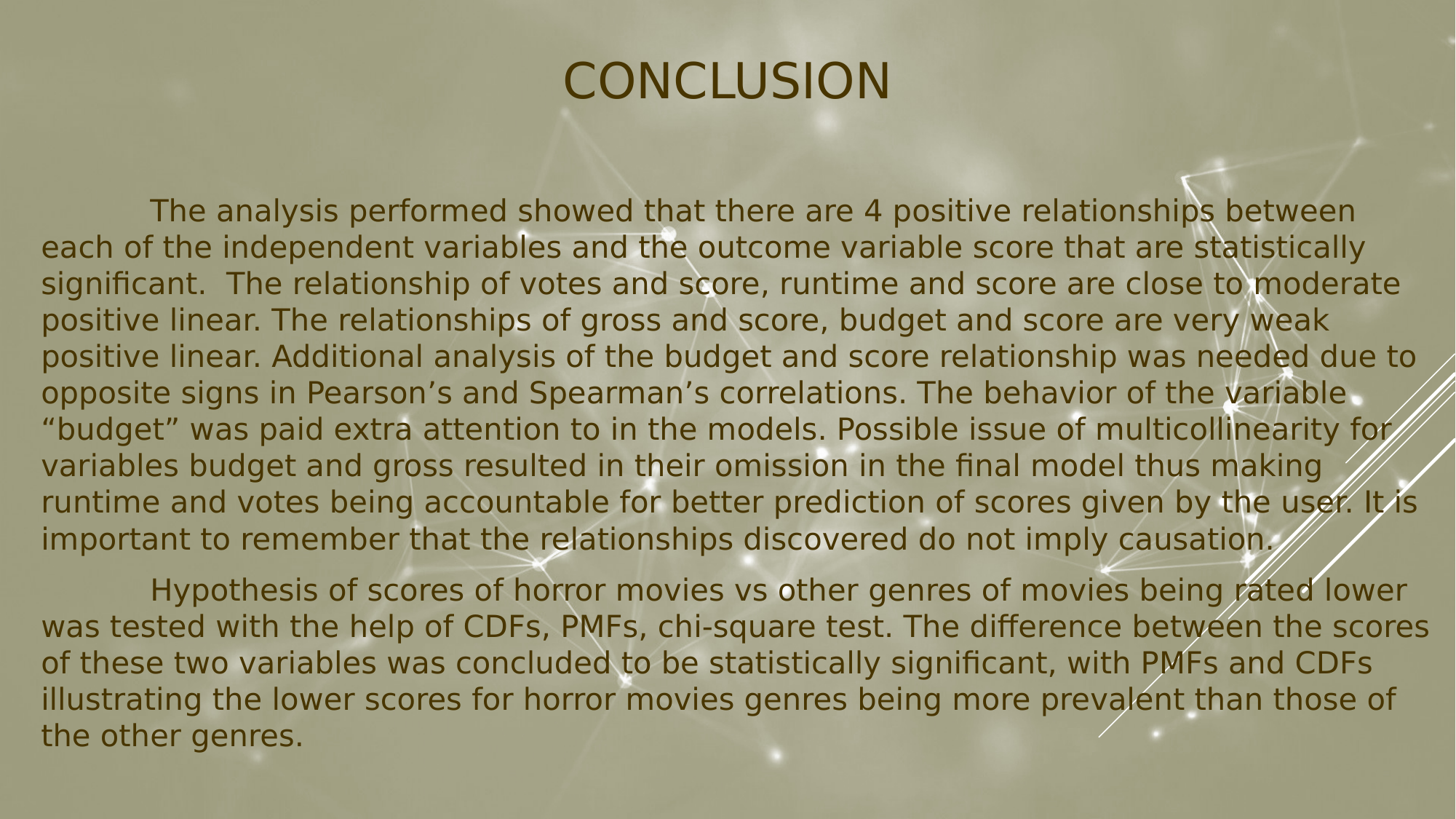

# conclusion
	The analysis performed showed that there are 4 positive relationships between each of the independent variables and the outcome variable score that are statistically significant.  The relationship of votes and score, runtime and score are close to moderate positive linear. The relationships of gross and score, budget and score are very weak positive linear. Additional analysis of the budget and score relationship was needed due to opposite signs in Pearson’s and Spearman’s correlations. The behavior of the variable “budget” was paid extra attention to in the models. Possible issue of multicollinearity for variables budget and gross resulted in their omission in the final model thus making runtime and votes being accountable for better prediction of scores given by the user. It is important to remember that the relationships discovered do not imply causation.
	Hypothesis of scores of horror movies vs other genres of movies being rated lower was tested with the help of CDFs, PMFs, chi-square test. The difference between the scores of these two variables was concluded to be statistically significant, with PMFs and CDFs illustrating the lower scores for horror movies genres being more prevalent than those of the other genres.